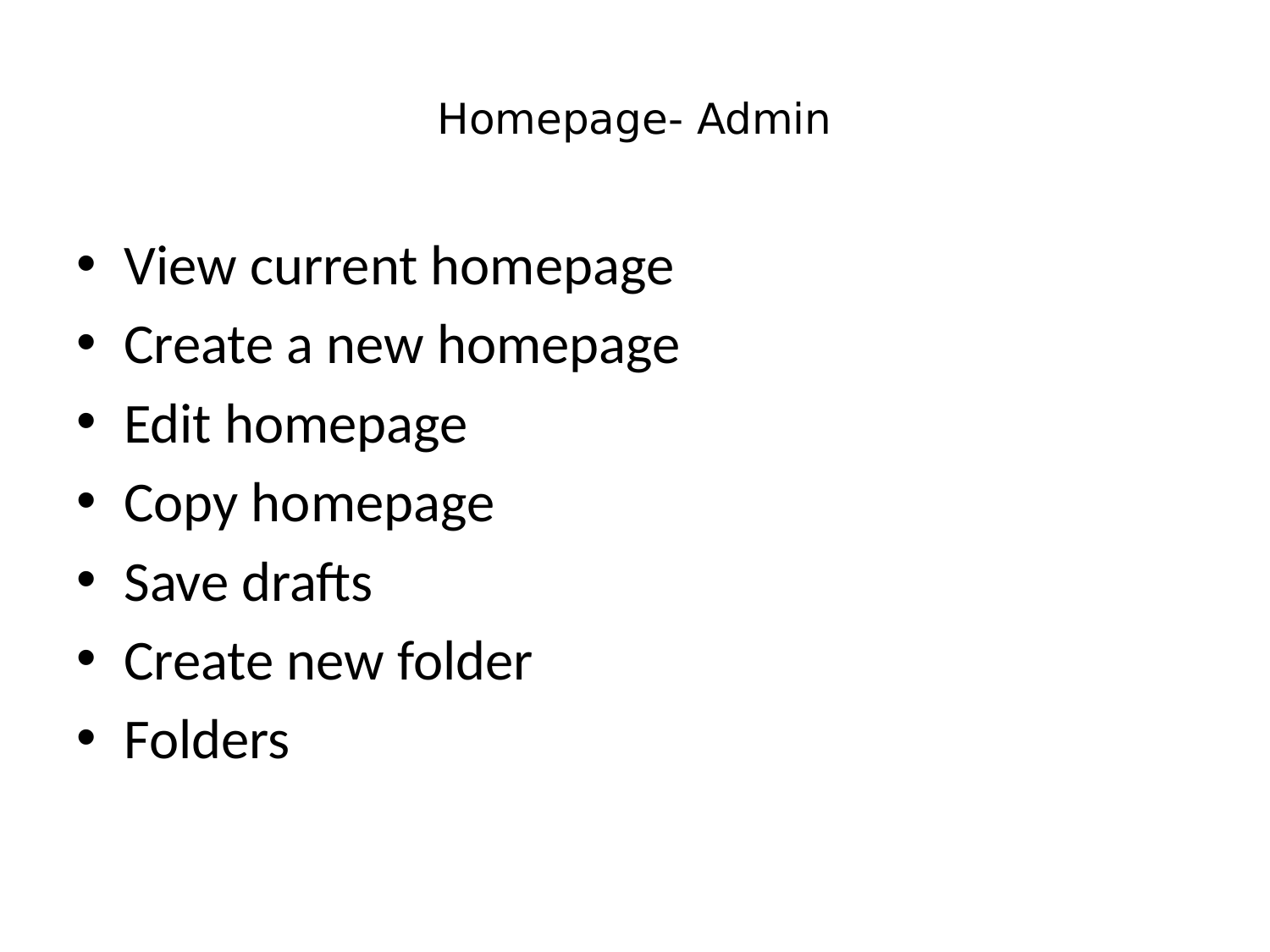

# Homepage- Admin
View current homepage
Create a new homepage
Edit homepage
Copy homepage
Save drafts
Create new folder
Folders